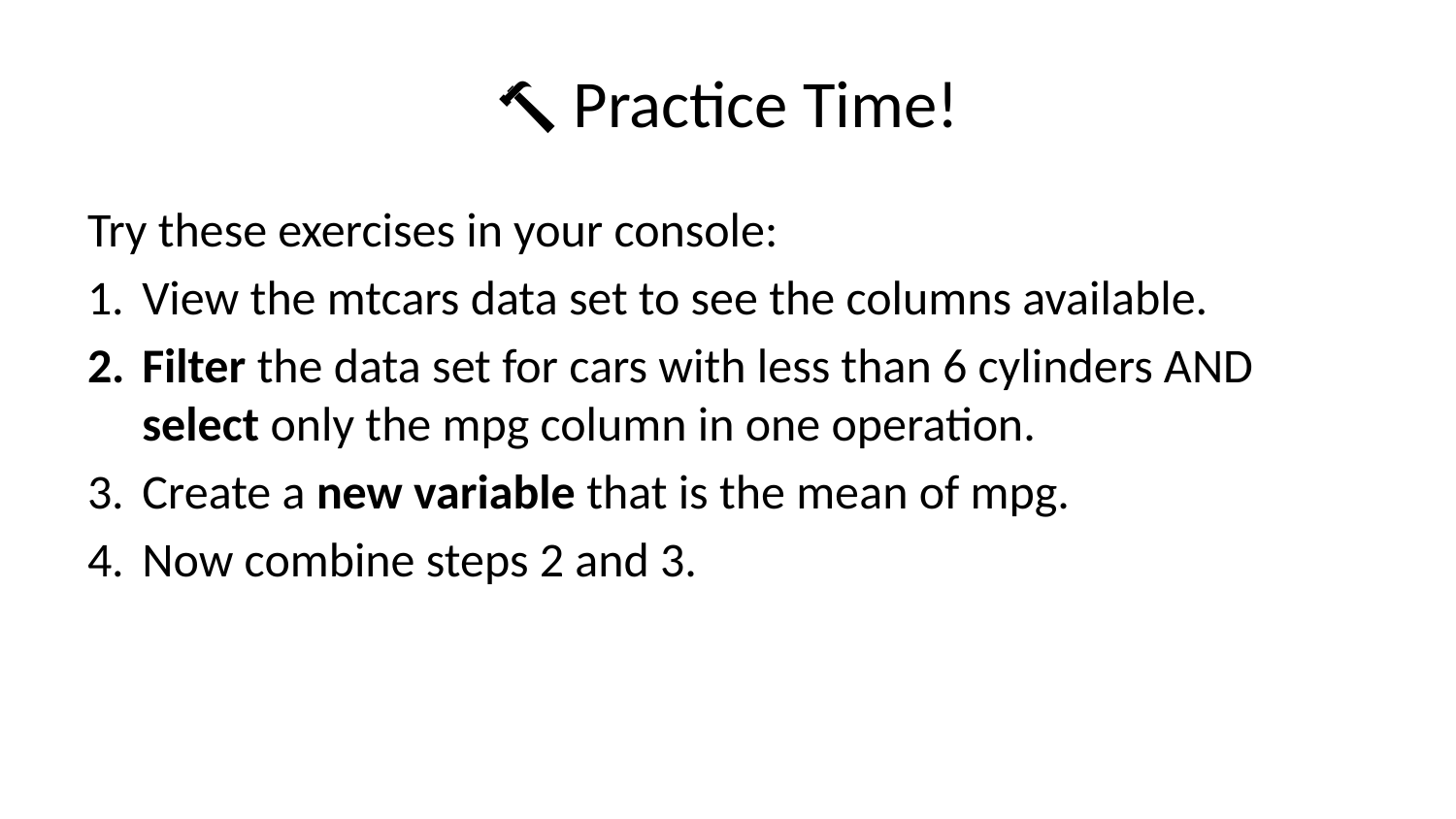

# 🔨 Practice Time!
Try these exercises in your console:
View the mtcars data set to see the columns available.
Filter the data set for cars with less than 6 cylinders AND select only the mpg column in one operation.
Create a new variable that is the mean of mpg.
Now combine steps 2 and 3.